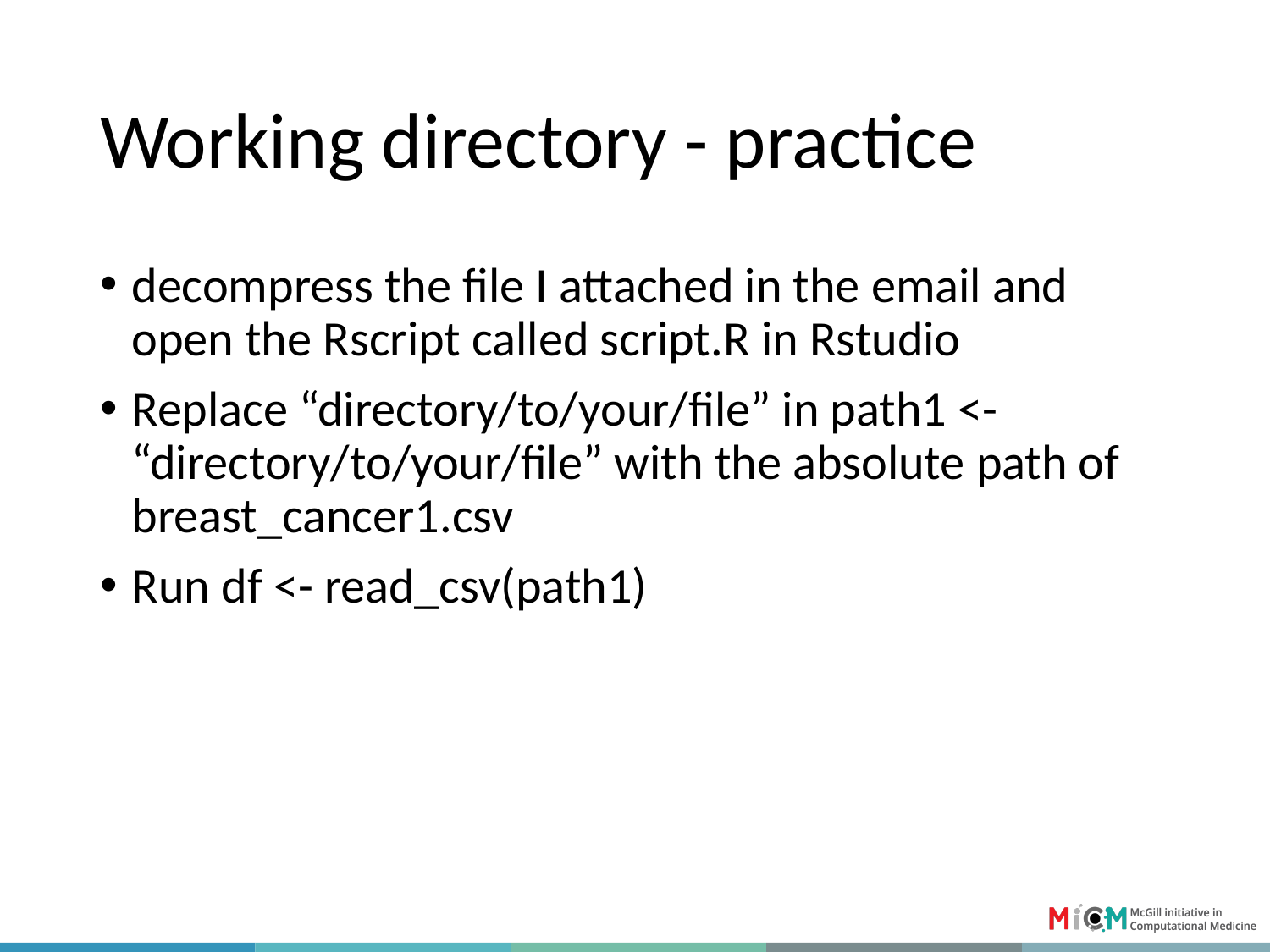

# Working directory - practice
decompress the file I attached in the email and open the Rscript called script.R in Rstudio
Replace “directory/to/your/file” in path1 <- “directory/to/your/file” with the absolute path of breast_cancer1.csv
Run df <- read_csv(path1)